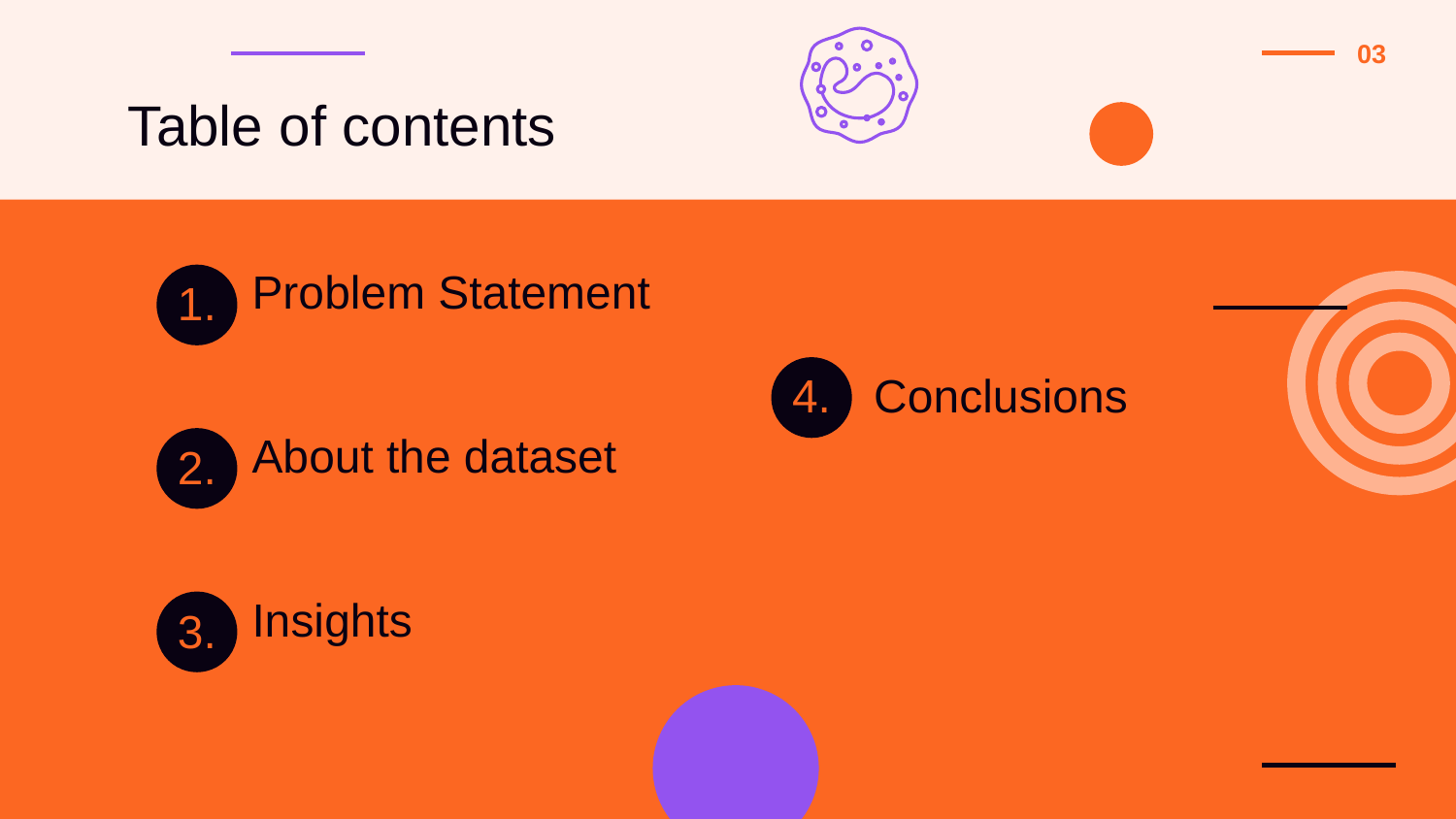

03
Table of contents

1.
# Problem Statement

4.

Conclusions
About the dataset
2.

5.

3.
Insights